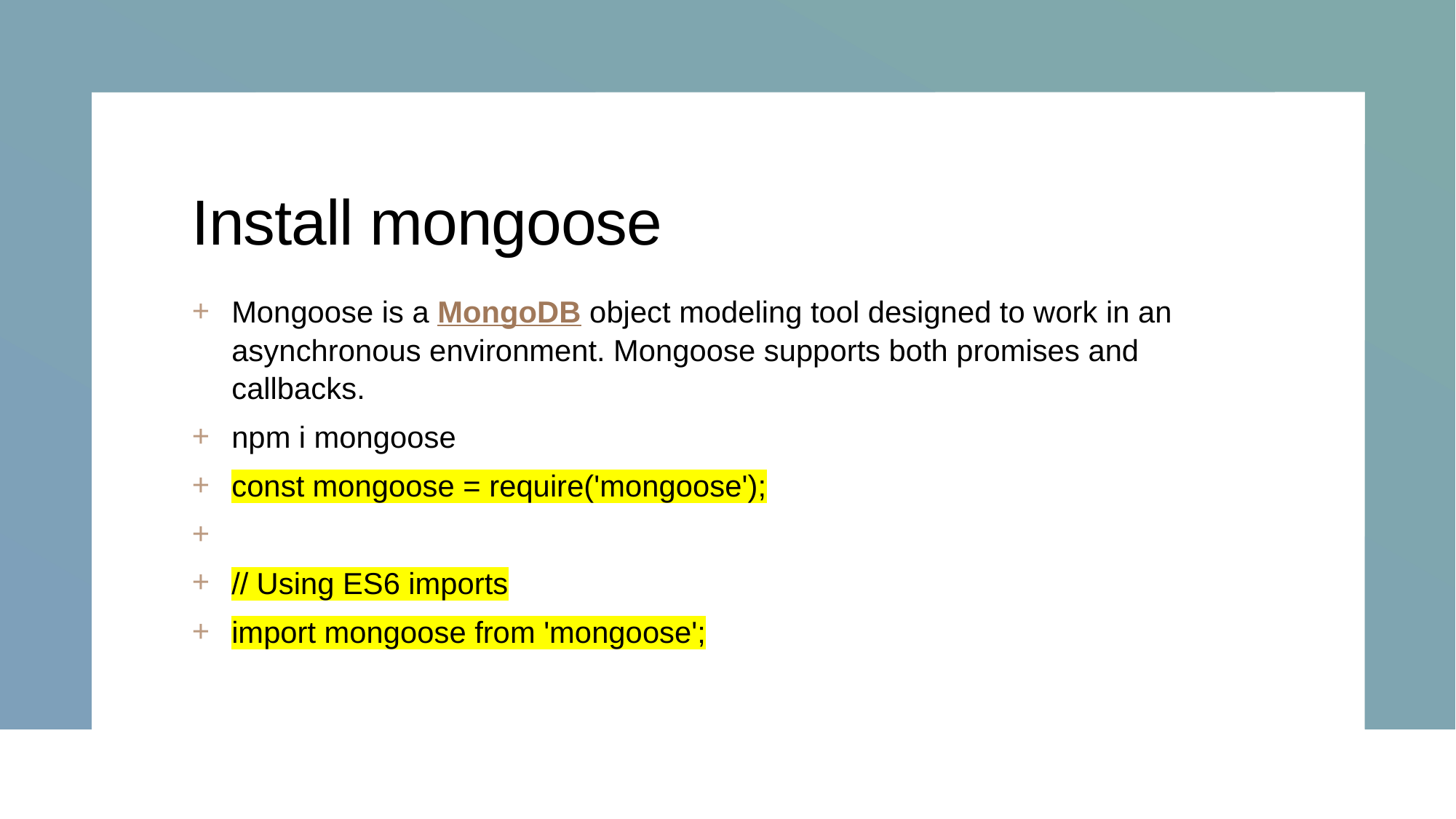

# Install mongoose
Mongoose is a MongoDB object modeling tool designed to work in an asynchronous environment. Mongoose supports both promises and callbacks.
npm i mongoose
const mongoose = require('mongoose');

// Using ES6 imports
import mongoose from 'mongoose';